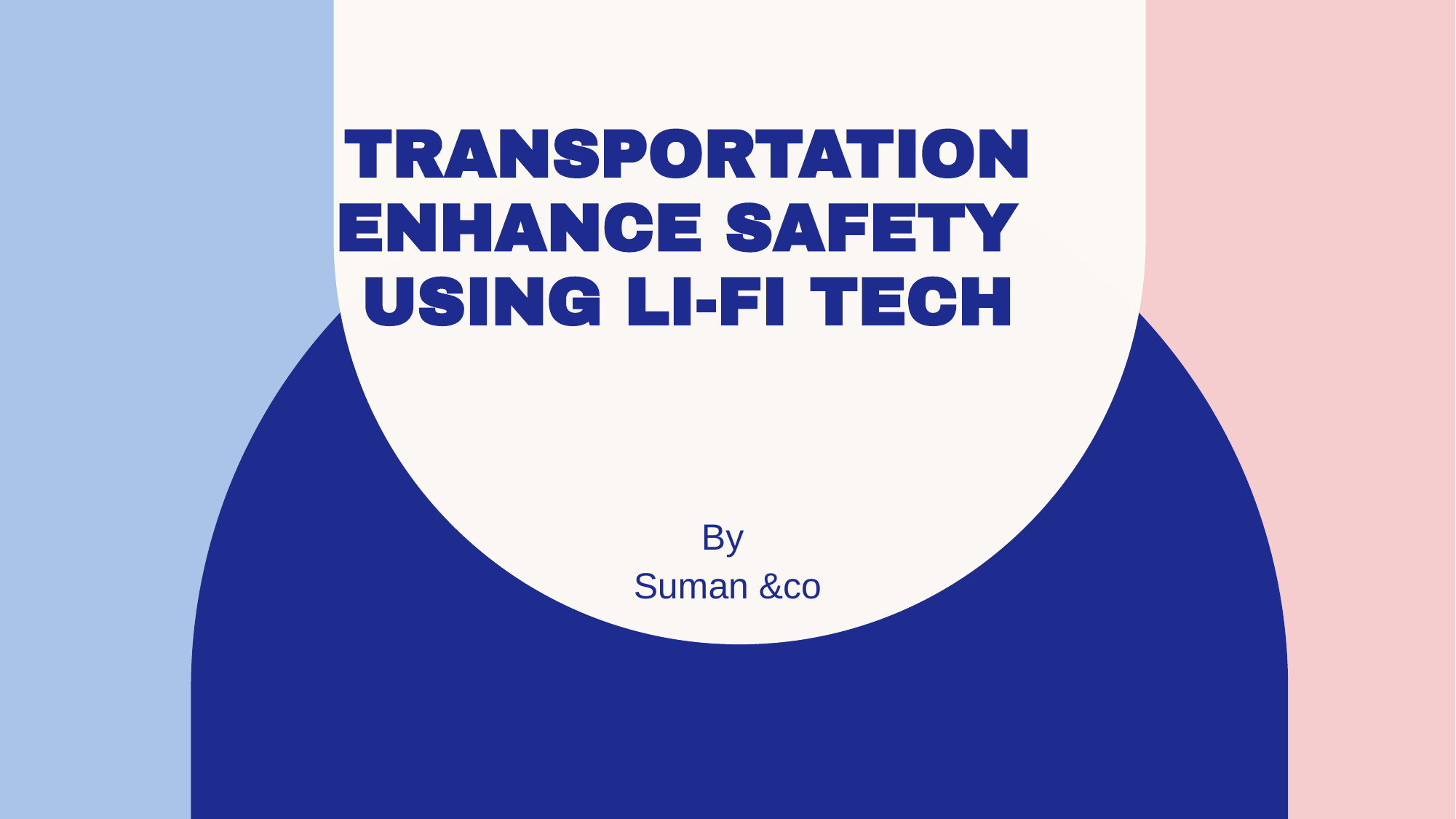

# Transportation enhance safety using li-fi tech
By
Suman &co